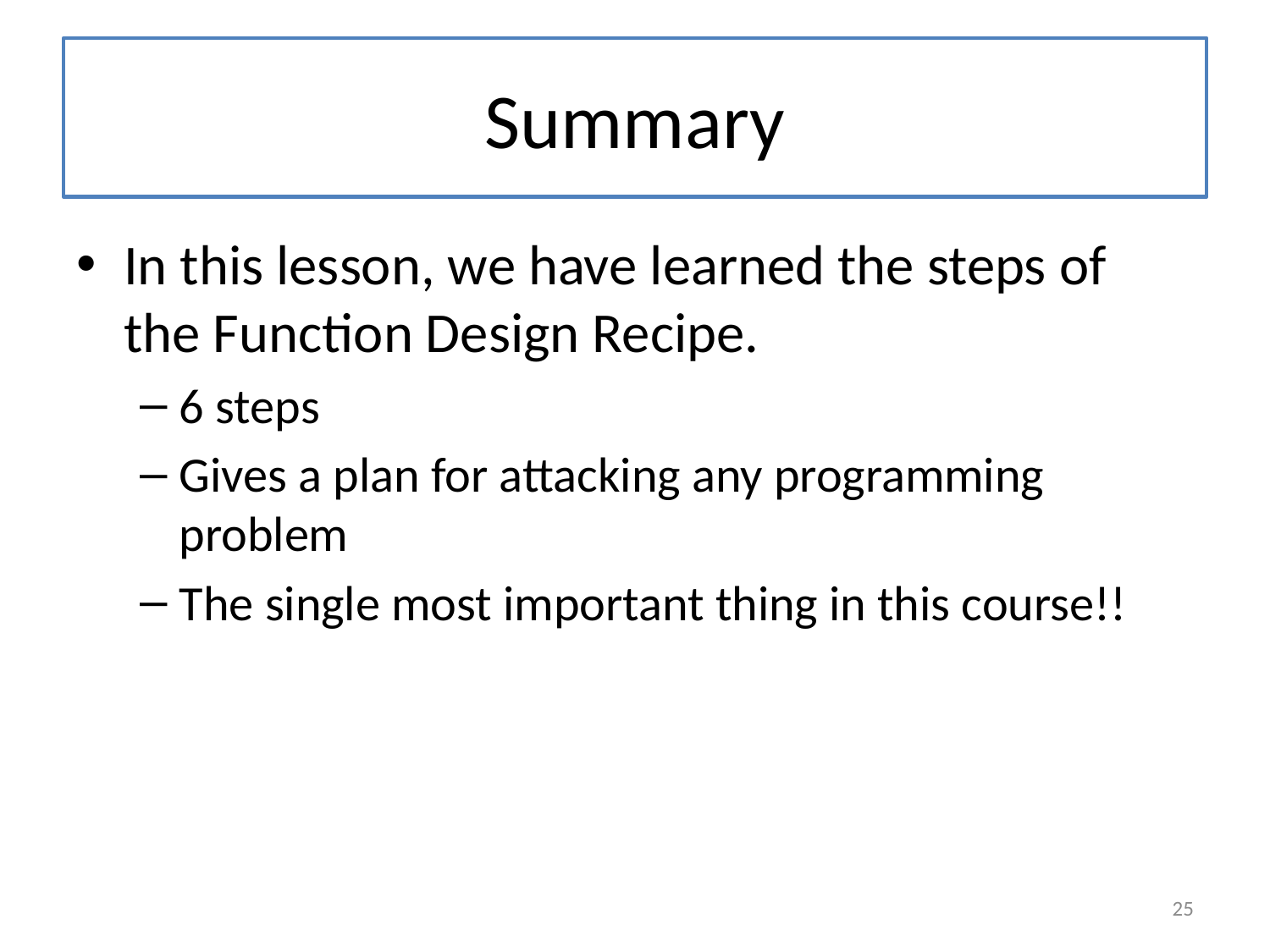

# Summary

In this lesson, we have learned the steps of the Function Design Recipe.
6 steps
Gives a plan for attacking any programming problem
The single most important thing in this course!!
25